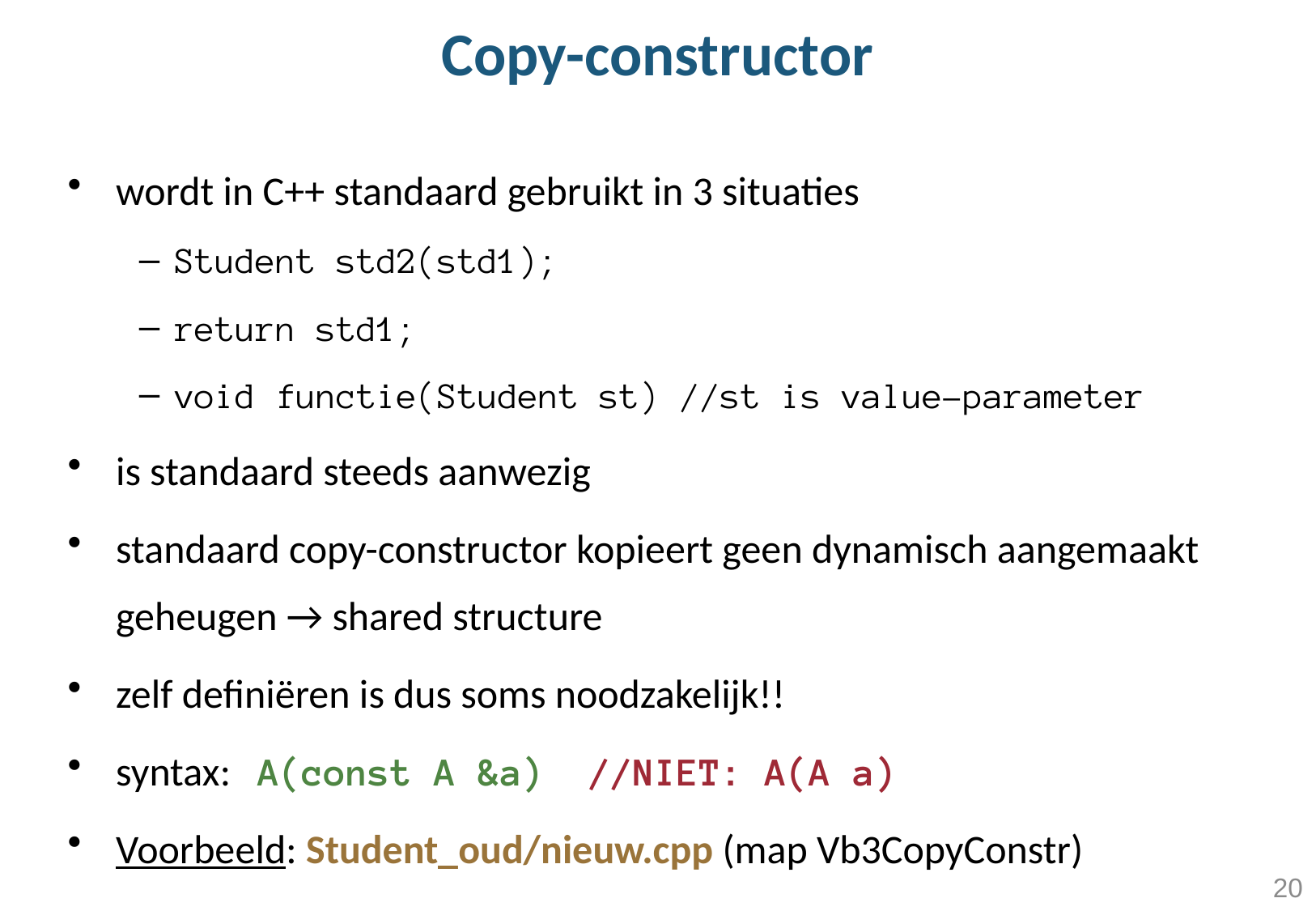

# Copy-constructor
wordt in C++ standaard gebruikt in 3 situaties
Student std2(std1);
return std1;
void functie(Student st) //st is value-parameter
is standaard steeds aanwezig
standaard copy-constructor kopieert geen dynamisch aangemaakt geheugen → shared structure
zelf definiëren is dus soms noodzakelijk!!
syntax:   A(const A &a)  //NIET: A(A a)
Voorbeeld: Student_oud/nieuw.cpp (map Vb3CopyConstr)
20